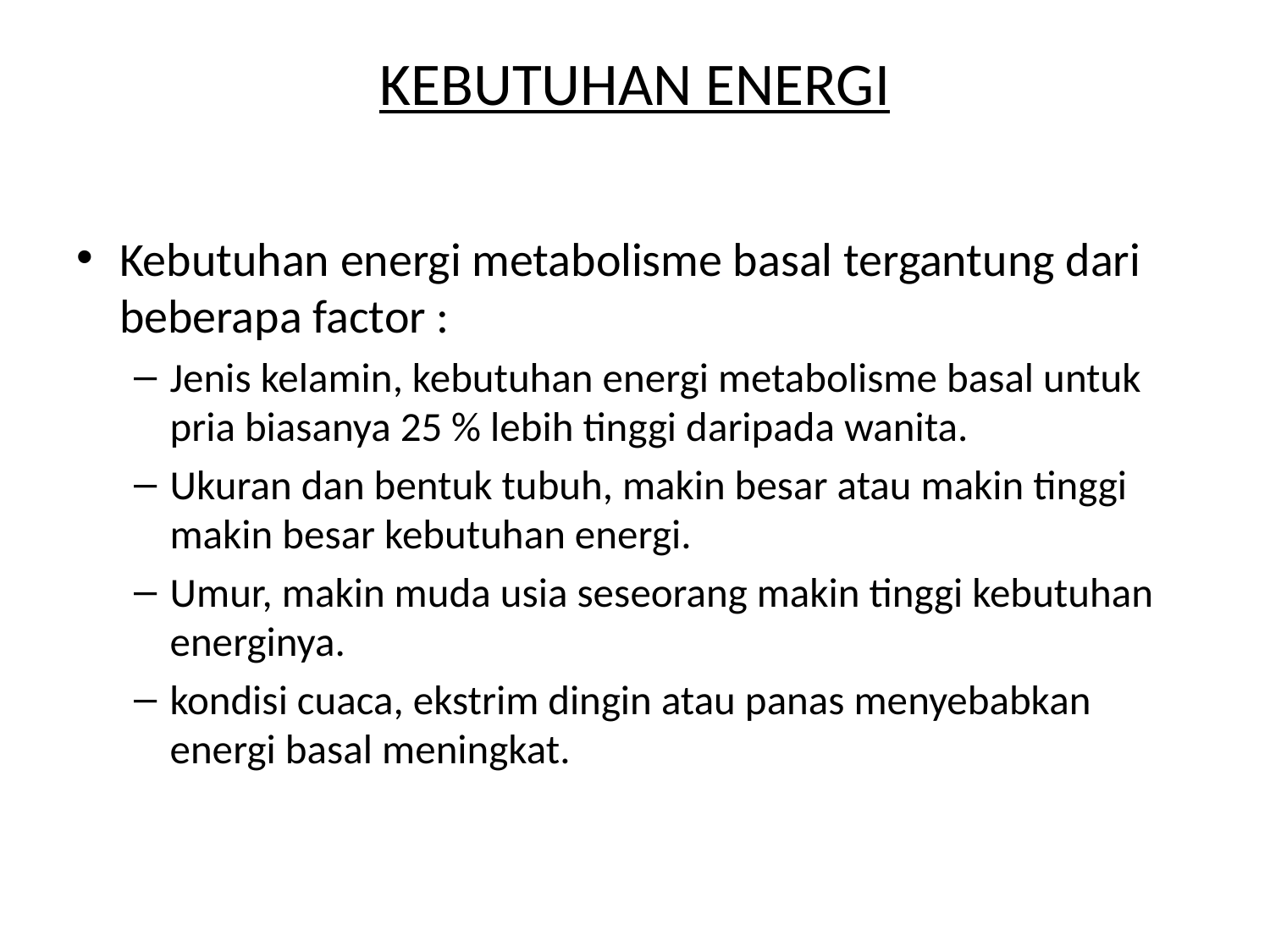

# KEBUTUHAN ENERGI
Kebutuhan energi metabolisme basal tergantung dari beberapa factor :
Jenis kelamin, kebutuhan energi metabolisme basal untuk pria biasanya 25 % lebih tinggi daripada wanita.
Ukuran dan bentuk tubuh, makin besar atau makin tinggi  makin besar kebutuhan energi.
Umur, makin muda usia seseorang makin tinggi kebutuhan energinya.
kondisi cuaca, ekstrim dingin atau panas menyebabkan energi basal meningkat.